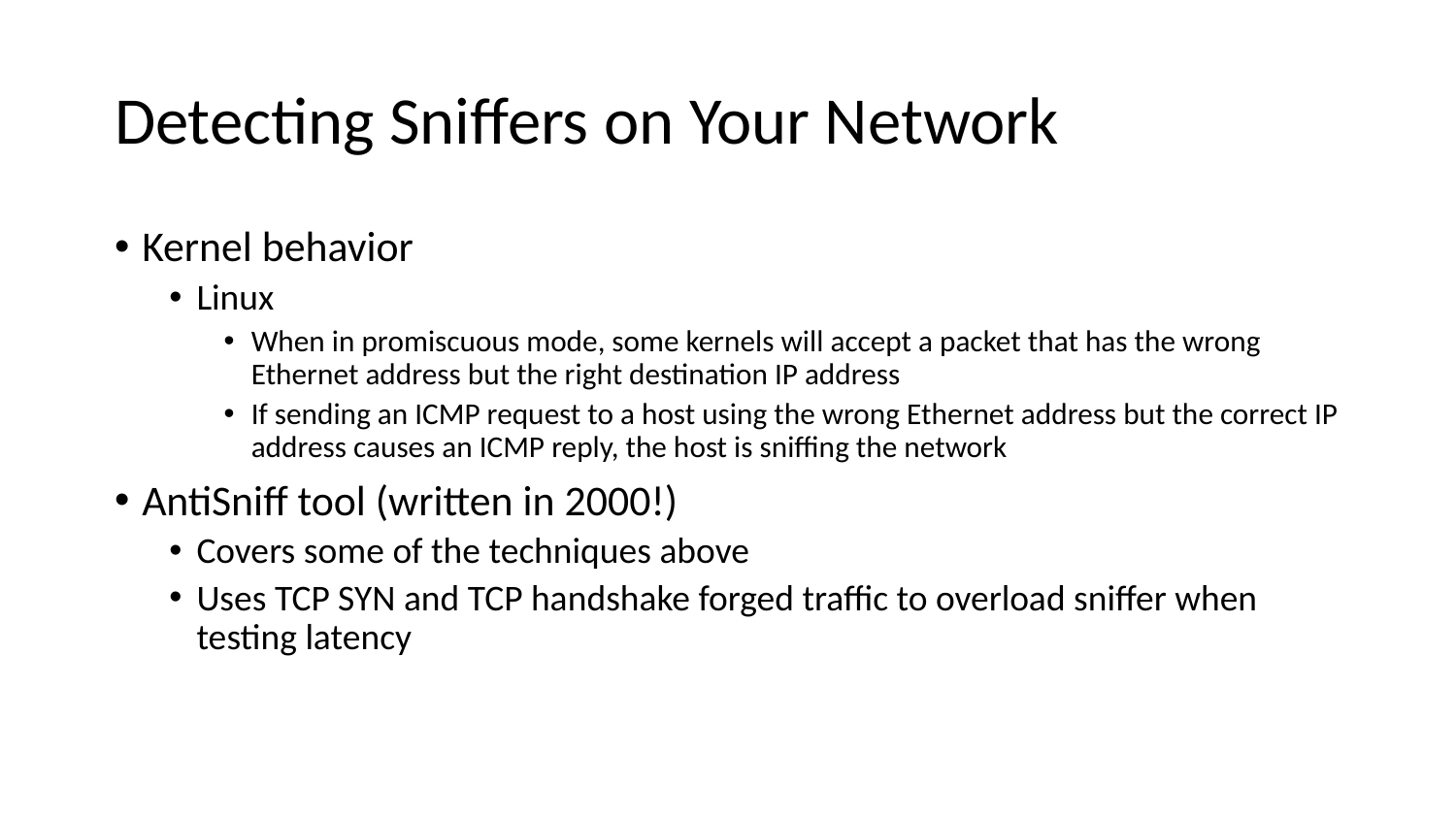

# Detecting Sniffers on Your Network
Kernel behavior
Linux
When in promiscuous mode, some kernels will accept a packet that has the wrong Ethernet address but the right destination IP address
If sending an ICMP request to a host using the wrong Ethernet address but the correct IP address causes an ICMP reply, the host is sniffing the network
AntiSniff tool (written in 2000!)
Covers some of the techniques above
Uses TCP SYN and TCP handshake forged traffic to overload sniffer when testing latency